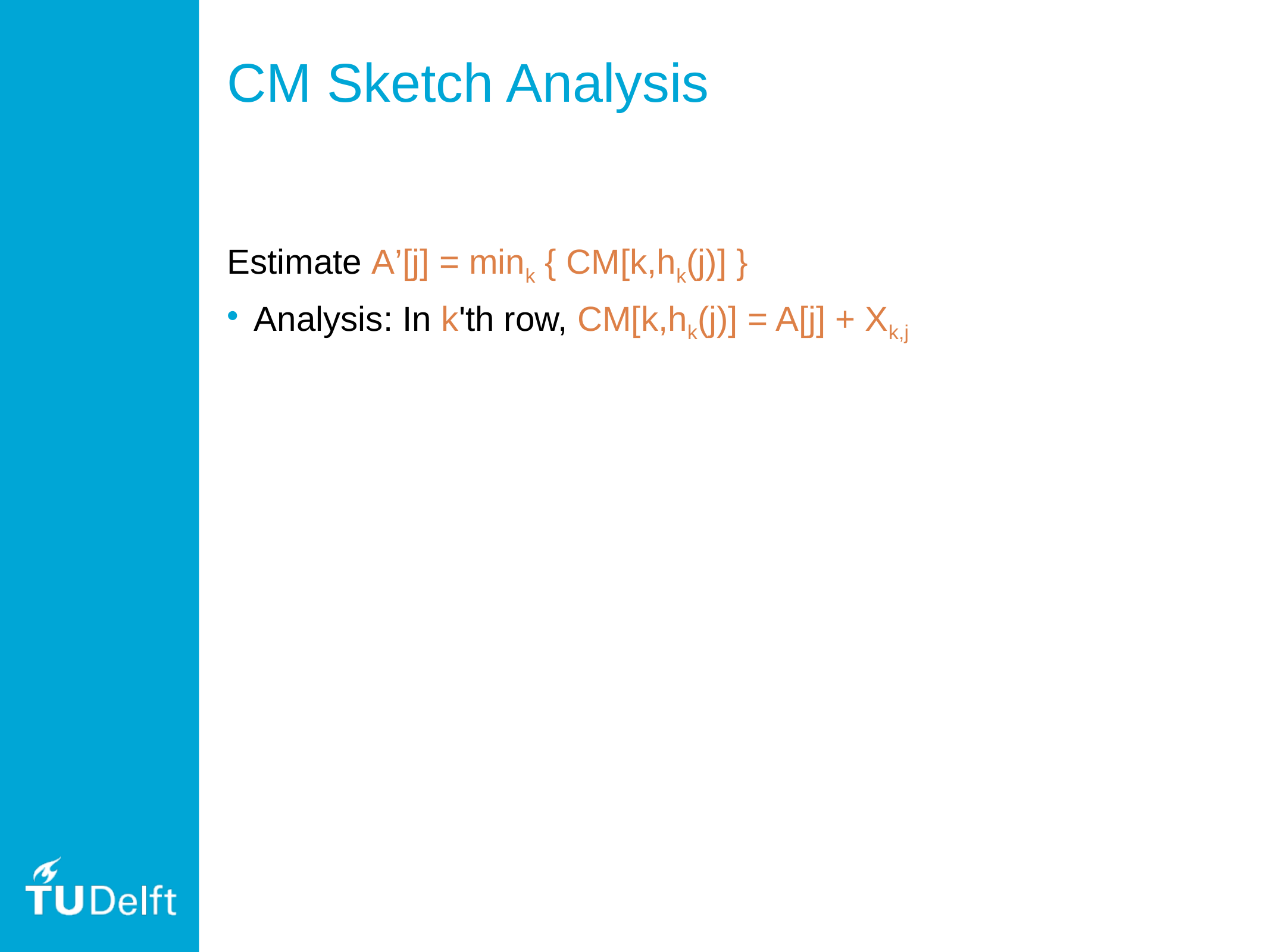

# CM Sketch Analysis
Estimate A’[j] = mink { CM[k,hk(j)] }
Analysis: In k'th row, CM[k,hk(j)] = A[j] + Xk,j